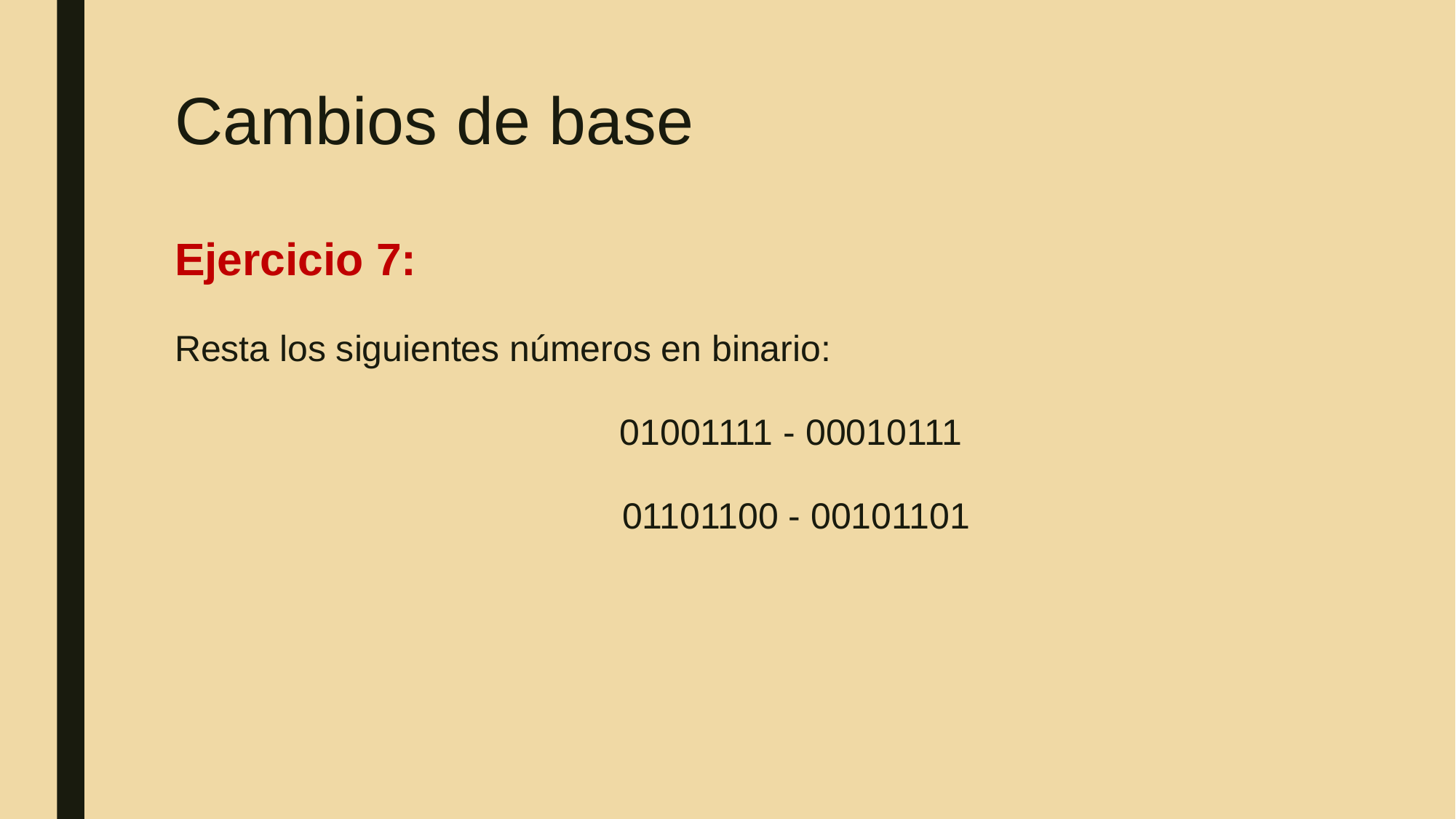

# Cambios de base
Ejercicio 7:
Resta los siguientes números en binario:
01001111 - 00010111
01101100 - 00101101